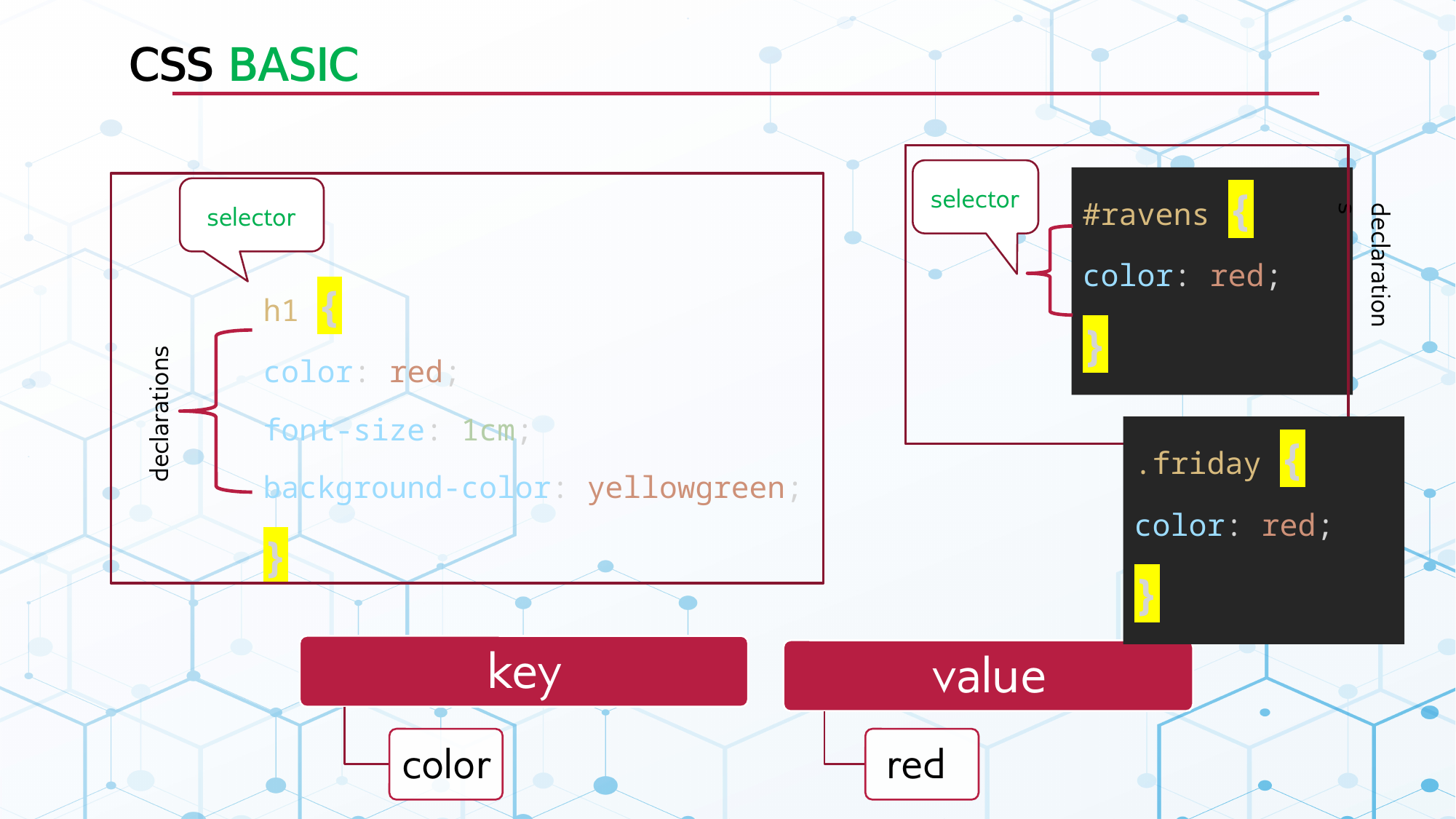

# CSS Basic

selector

declarations
#ravens {
color: red;
}

selector
h1 {
color: red;
font-size: 1cm;
background-color: yellowgreen;
}

declarations
.friday {
color: red;
}
key
color
value
red